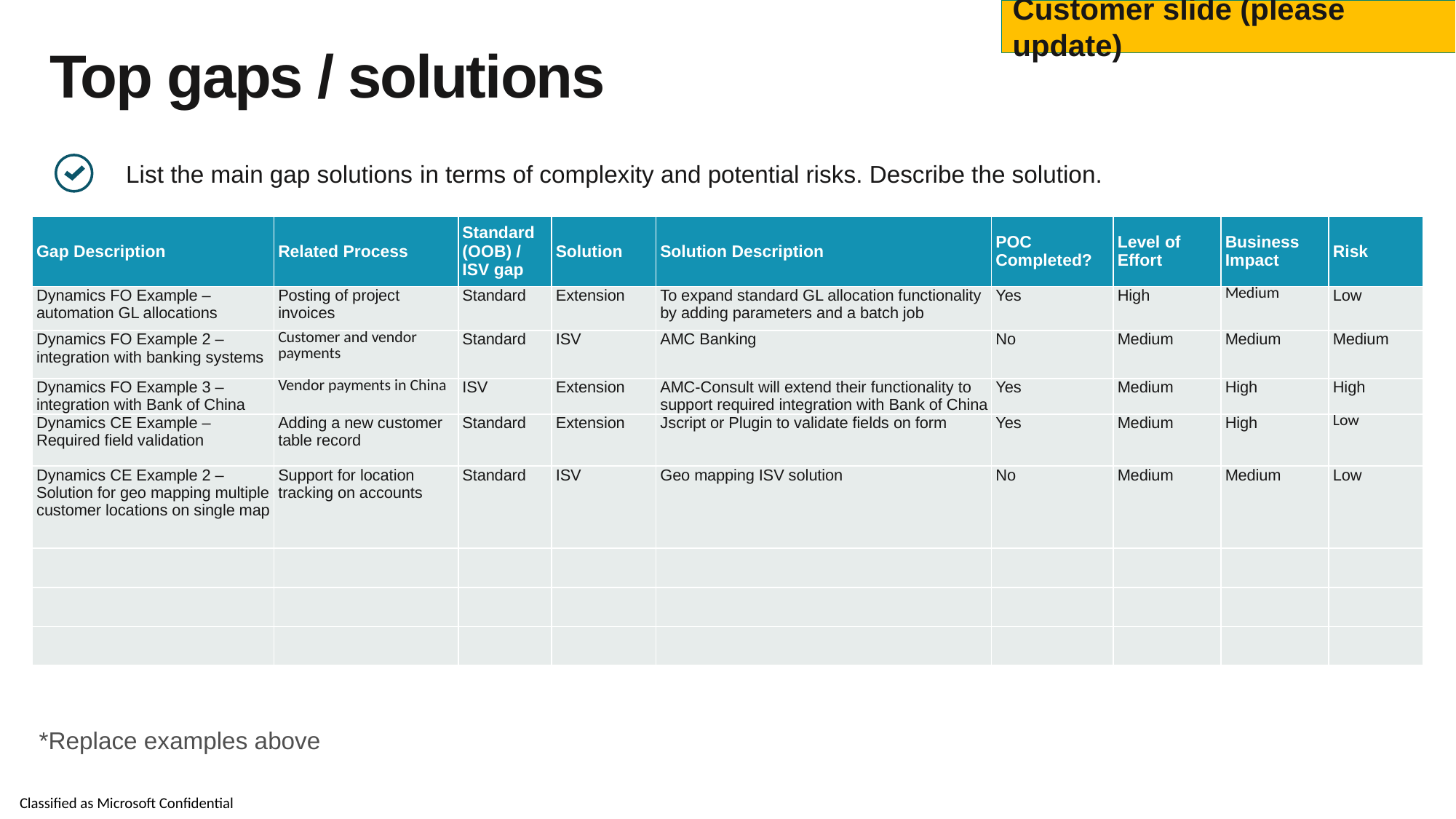

Customer slide (please update)
# Top gaps / solutions
List the main gap solutions in terms of complexity and potential risks. Describe the solution.

| Gap Description | Related Process | Standard (OOB) / ISV gap | Solution | Solution Description | POC Completed? | Level of Effort | Business Impact | Risk |
| --- | --- | --- | --- | --- | --- | --- | --- | --- |
| Dynamics FO Example –  automation GL allocations | Posting of project invoices | Standard | Extension | To expand standard GL allocation functionality by adding parameters and a batch job | Yes | High | Medium | Low |
| Dynamics FO Example 2 – integration with banking systems | Customer and vendor payments | Standard | ISV | AMC Banking | No | Medium | Medium | Medium |
| Dynamics FO Example 3 – integration with Bank of China | Vendor payments in China | ISV | Extension | AMC-Consult will extend their functionality to support required integration with Bank of China | Yes | Medium | High | High |
| Dynamics CE Example – Required field validation | Adding a new customer table record | Standard | Extension | Jscript or Plugin to validate fields on form | Yes | Medium | High | Low |
| Dynamics CE Example 2 – Solution for geo mapping multiple customer locations on single map | Support for location tracking on accounts | Standard | ISV | Geo mapping ISV solution | No | Medium | Medium | Low |
|  |  |  |  |  |  |  |  |  |
|  |  |  |  |  |  |  |  |  |
|  |  |  |  |  |  |  |  |  |
*Replace examples above